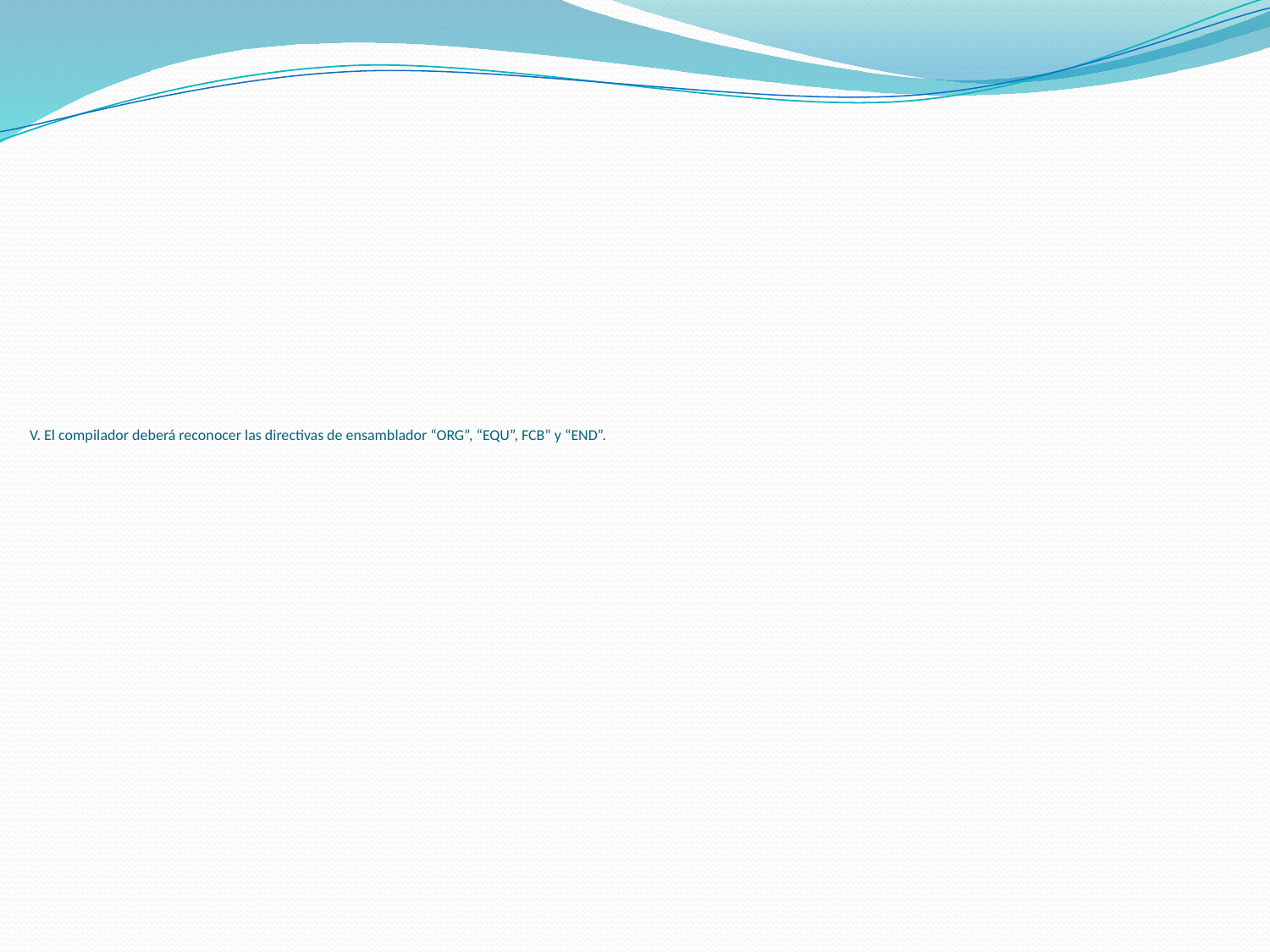

# V. El compilador deberá reconocer las directivas de ensamblador “ORG”, “EQU”, FCB” y “END”.